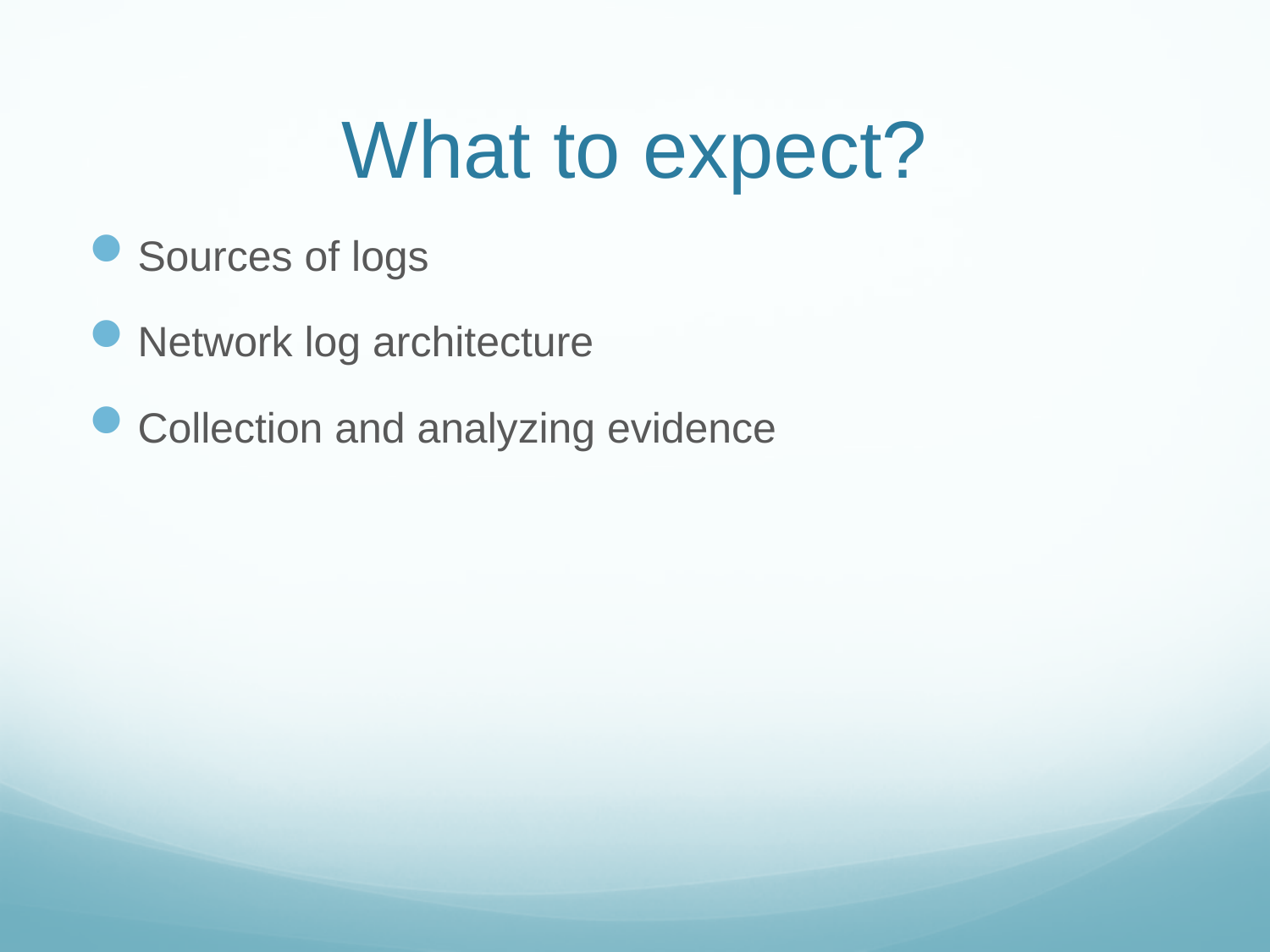

# What to expect?
Sources of logs
Network log architecture
Collection and analyzing evidence